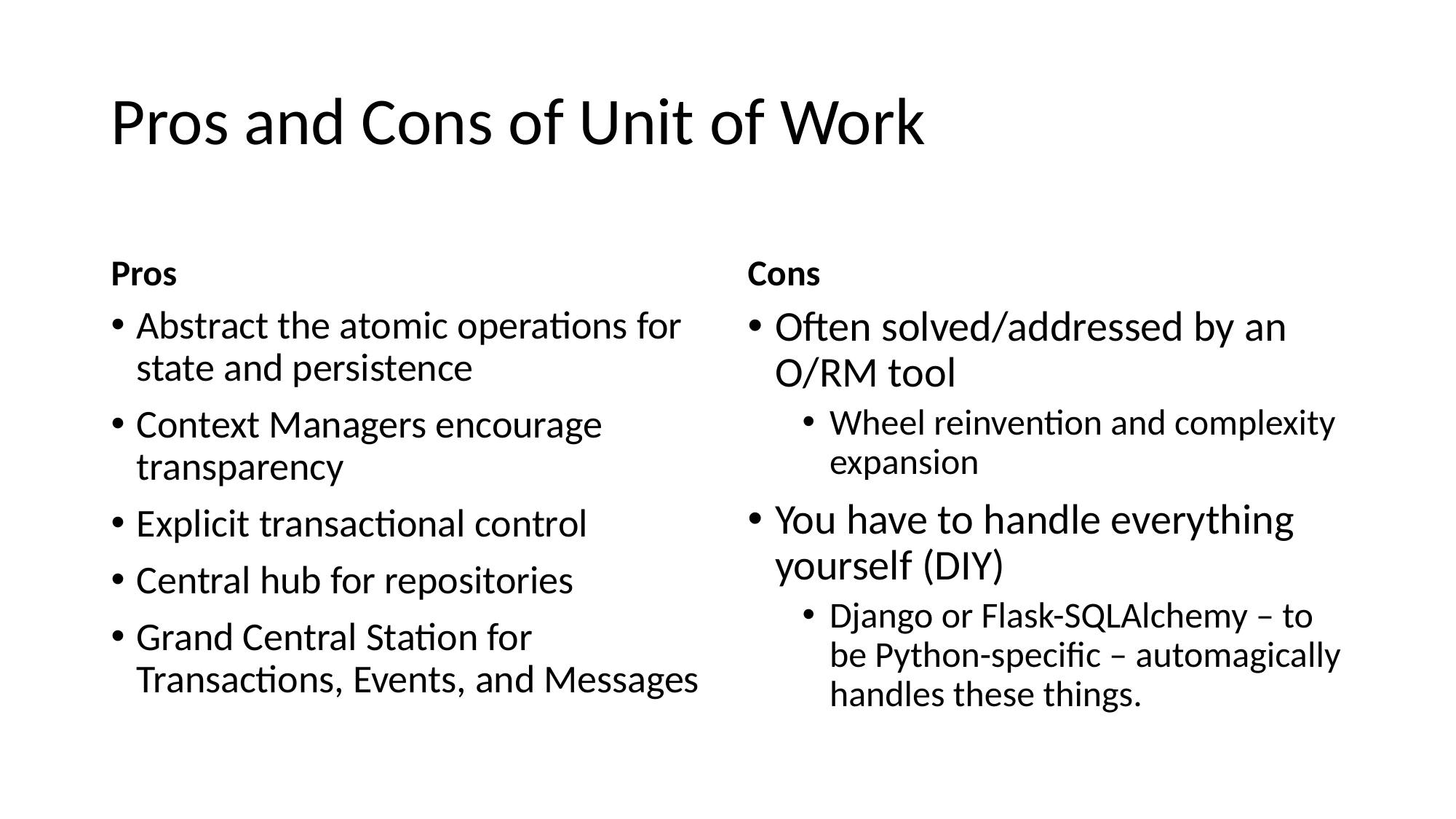

# Pros and Cons of Unit of Work
Pros
Cons
Abstract the atomic operations for state and persistence
Context Managers encourage transparency
Explicit transactional control
Central hub for repositories
Grand Central Station for Transactions, Events, and Messages
Often solved/addressed by an O/RM tool
Wheel reinvention and complexity expansion
You have to handle everything yourself (DIY)
Django or Flask-SQLAlchemy – to be Python-specific – automagically handles these things.